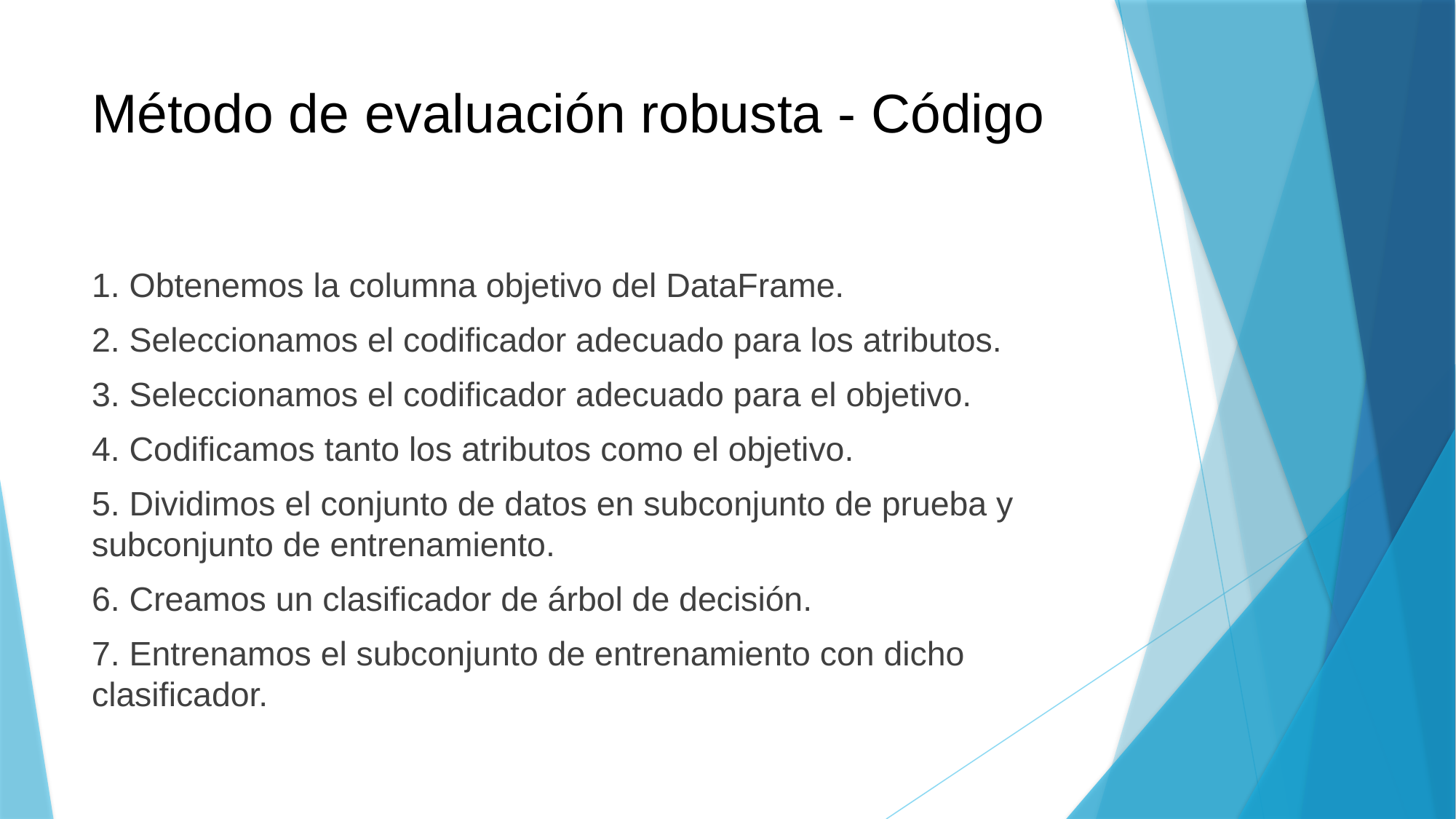

# Método de evaluación robusta - Código
1. Obtenemos la columna objetivo del DataFrame.
2. Seleccionamos el codificador adecuado para los atributos.
3. Seleccionamos el codificador adecuado para el objetivo.
4. Codificamos tanto los atributos como el objetivo.
5. Dividimos el conjunto de datos en subconjunto de prueba y subconjunto de entrenamiento.
6. Creamos un clasificador de árbol de decisión.
7. Entrenamos el subconjunto de entrenamiento con dicho clasificador.